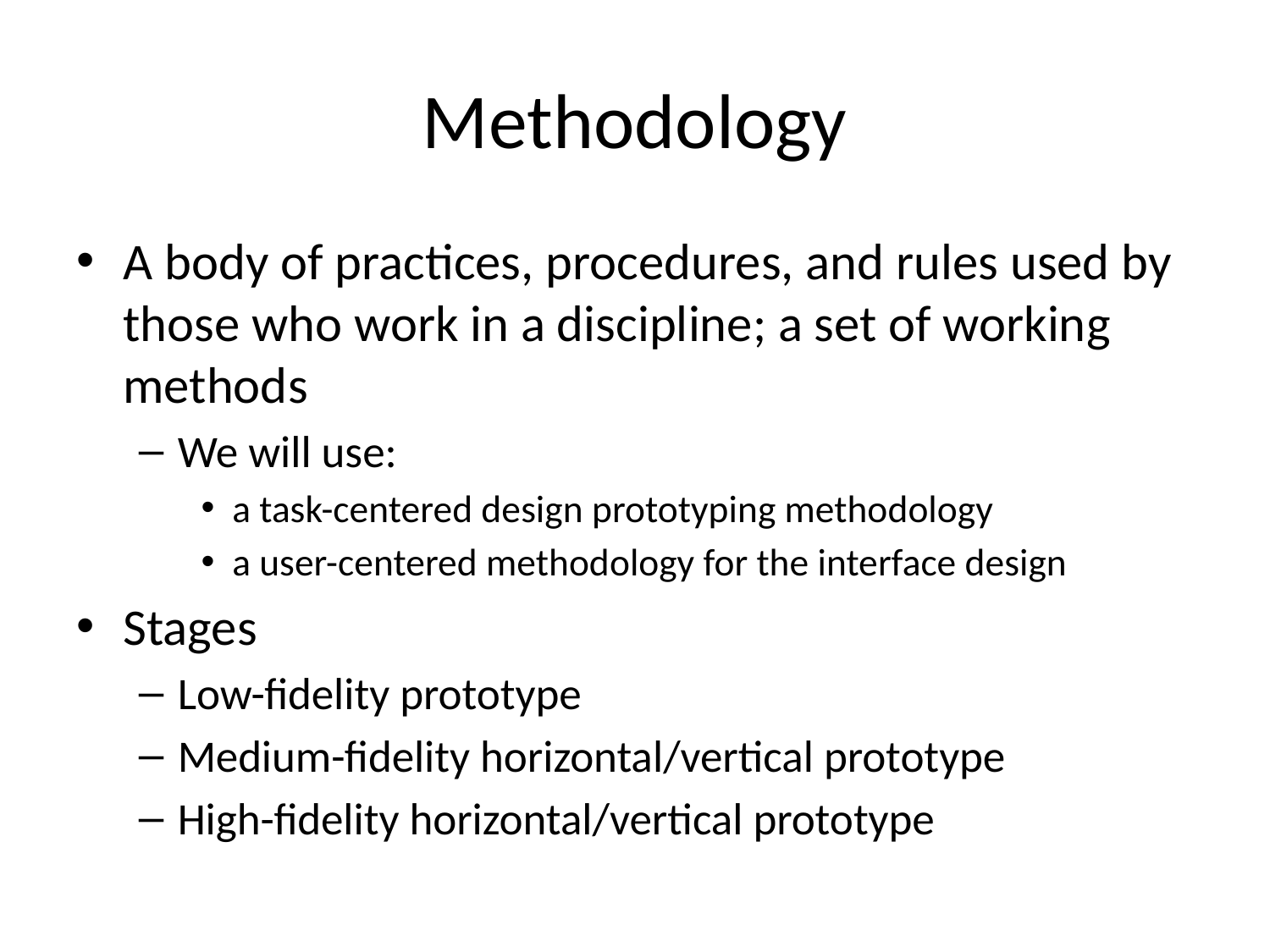

# Methodology
A body of practices, procedures, and rules used by those who work in a discipline; a set of working methods
We will use:
a task-centered design prototyping methodology
a user-centered methodology for the interface design
Stages
Low-fidelity prototype
Medium-fidelity horizontal/vertical prototype
High-fidelity horizontal/vertical prototype